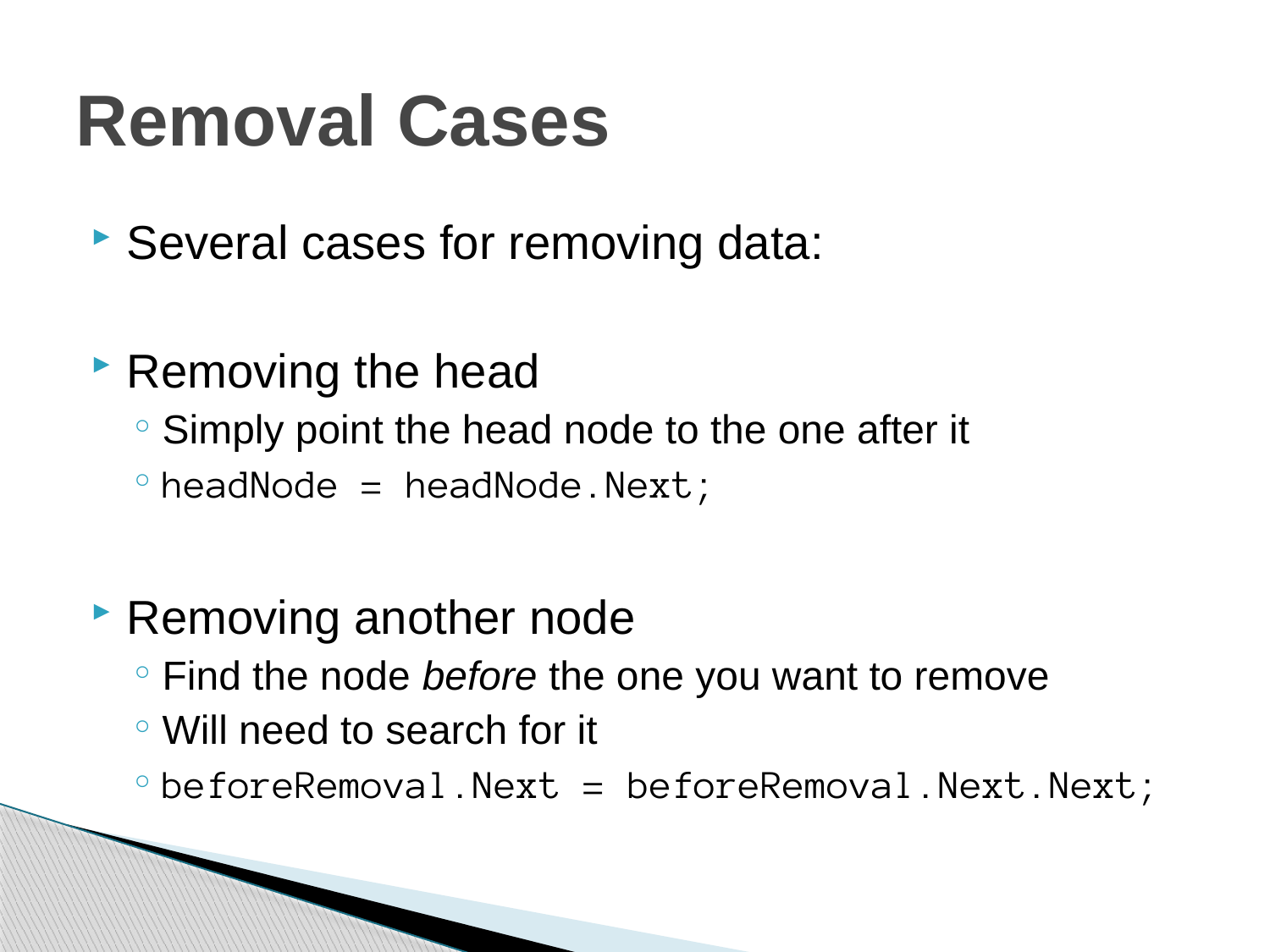

# Removal Cases
Several cases for removing data:

Removing the head
Simply point the head node to the one after it
headNode = headNode.Next;

Removing another node
Find the node before the one you want to remove
Will need to search for it
beforeRemoval.Next = beforeRemoval.Next.Next;